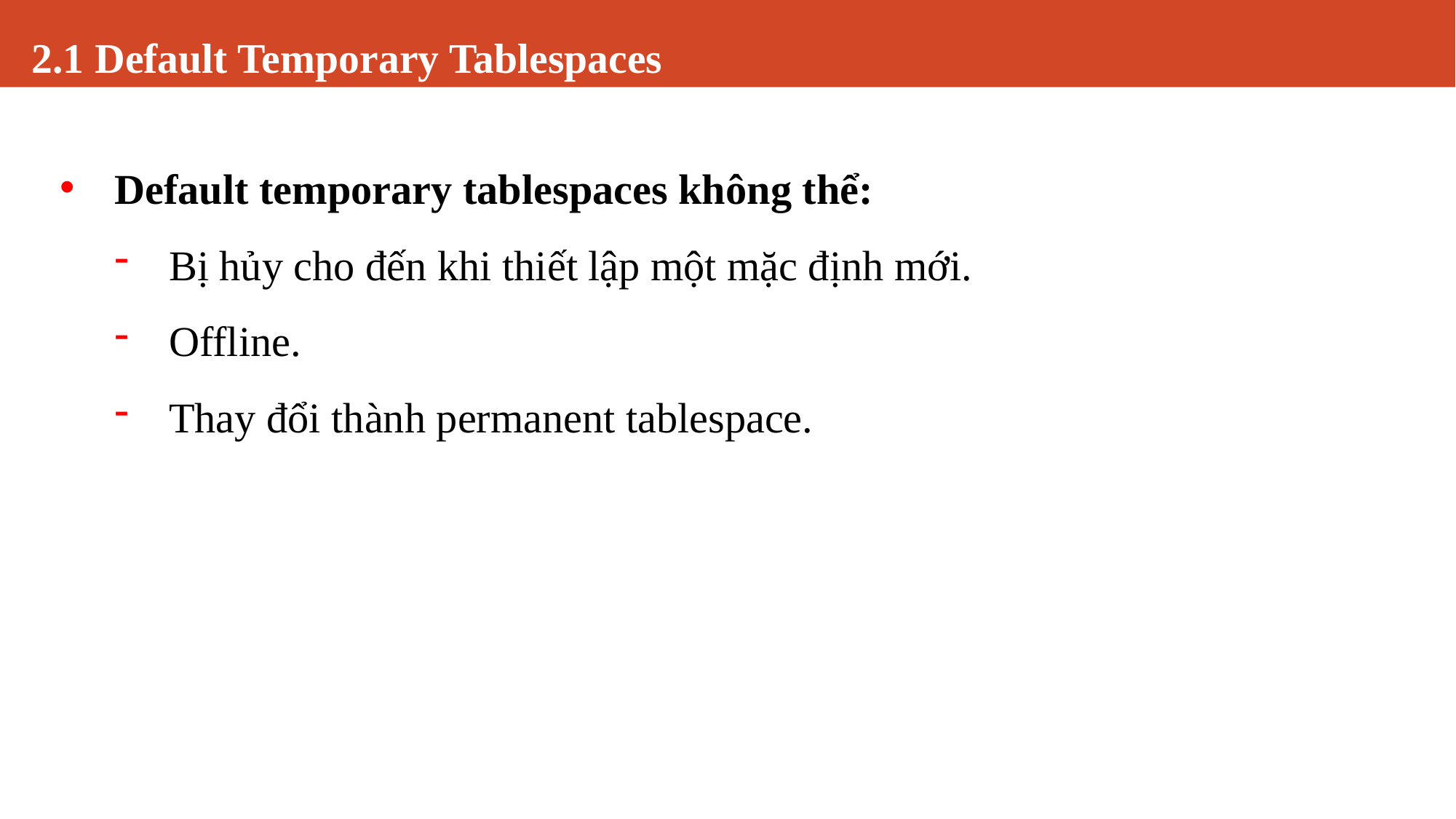

# 2.1 Default Temporary Tablespaces
Default temporary tablespaces không thể:
Bị hủy cho đến khi thiết lập một mặc định mới.
Offline.
Thay đổi thành permanent tablespace.